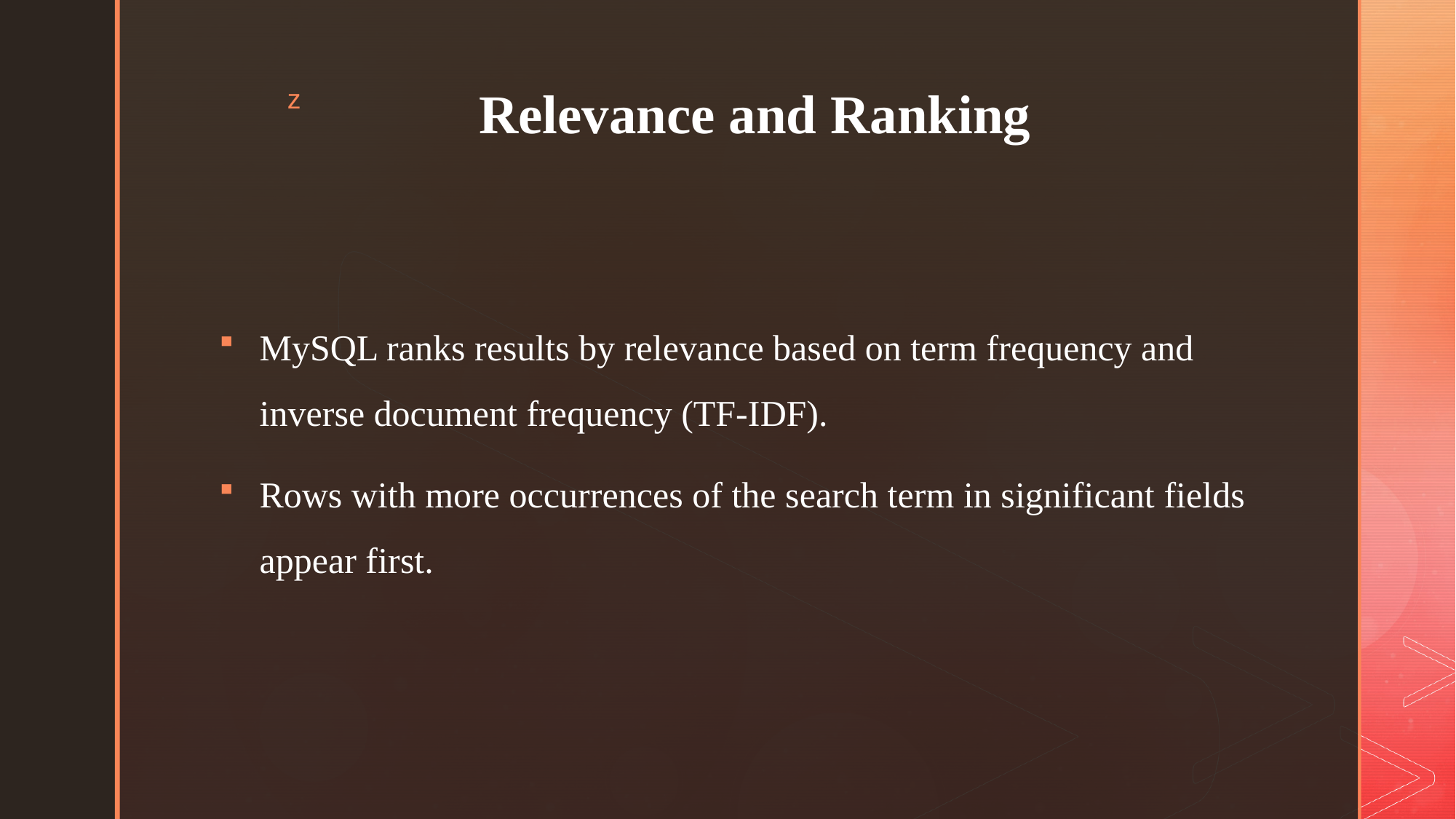

# Relevance and Ranking
MySQL ranks results by relevance based on term frequency and inverse document frequency (TF-IDF).
Rows with more occurrences of the search term in significant fields appear first.